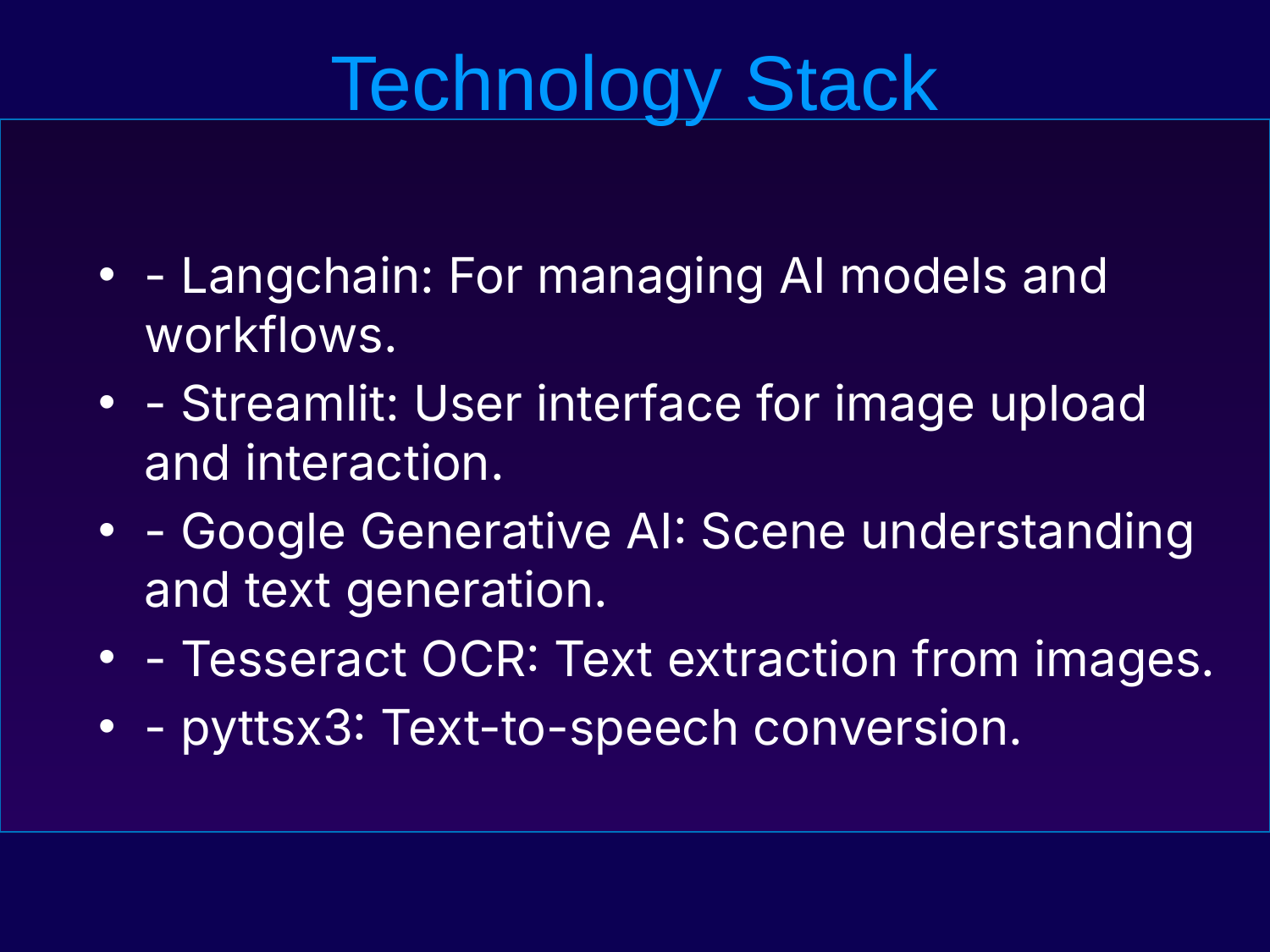

Technology Stack

- Langchain: For managing AI models and workflows.
- Streamlit: User interface for image upload and interaction.
- Google Generative AI: Scene understanding and text generation.
- Tesseract OCR: Text extraction from images.
- pyttsx3: Text-to-speech conversion.